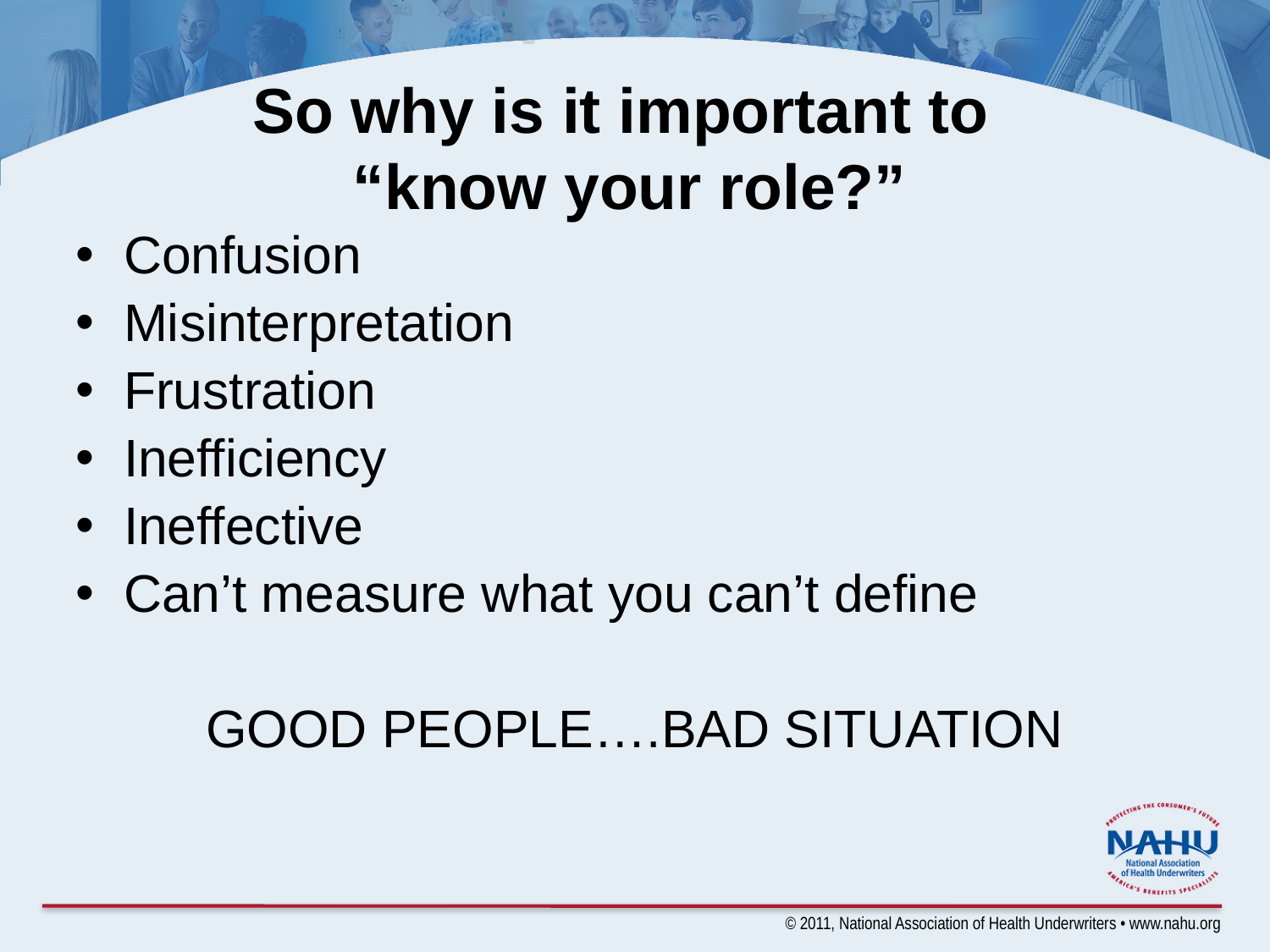

# So why is it important to “know your role?”
Confusion
Misinterpretation
Frustration
Inefficiency
Ineffective
Can’t measure what you can’t define

GOOD PEOPLE….BAD SITUATION